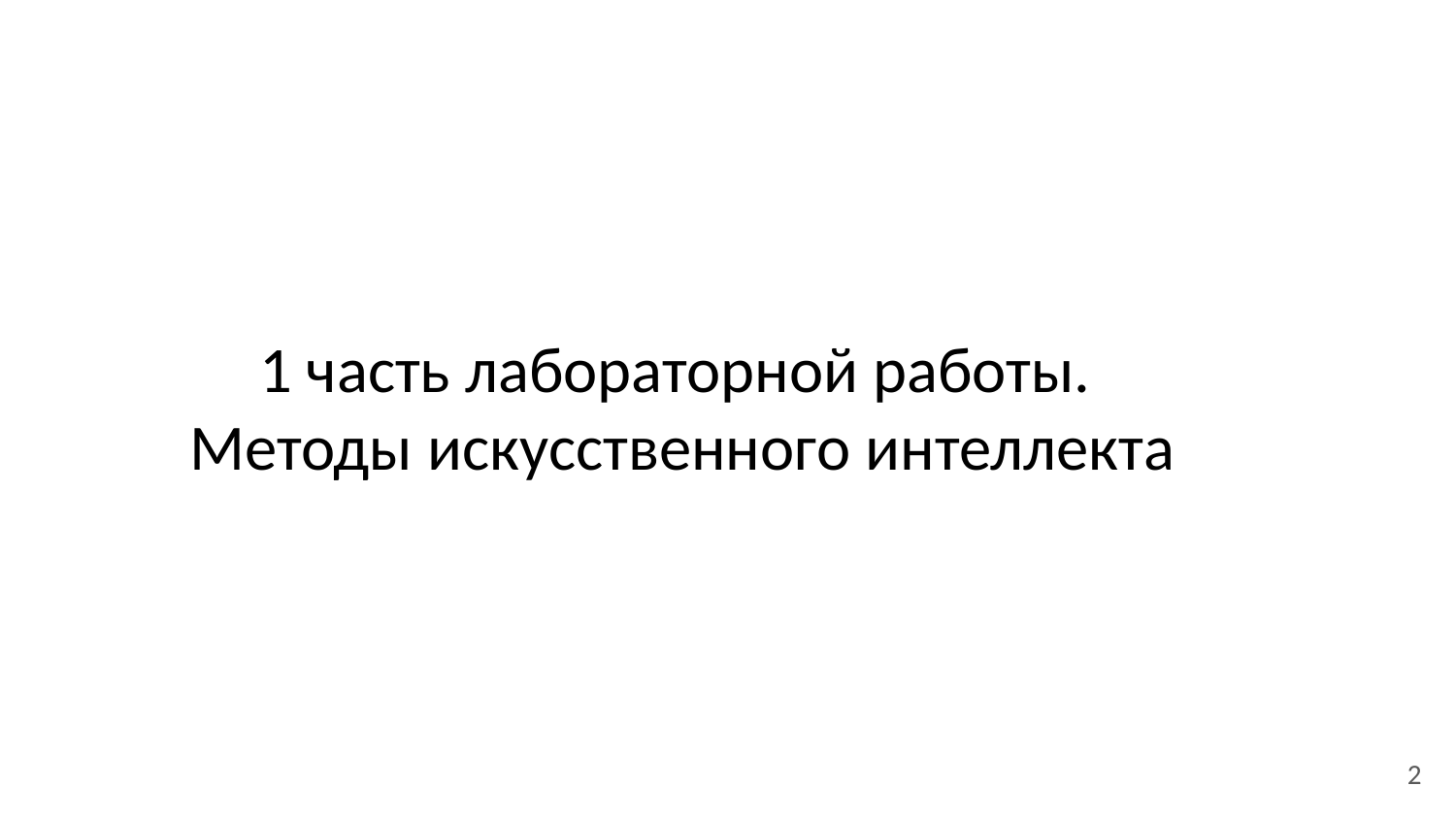

# 1 часть лабораторной работы. Методы искусственного интеллекта
2